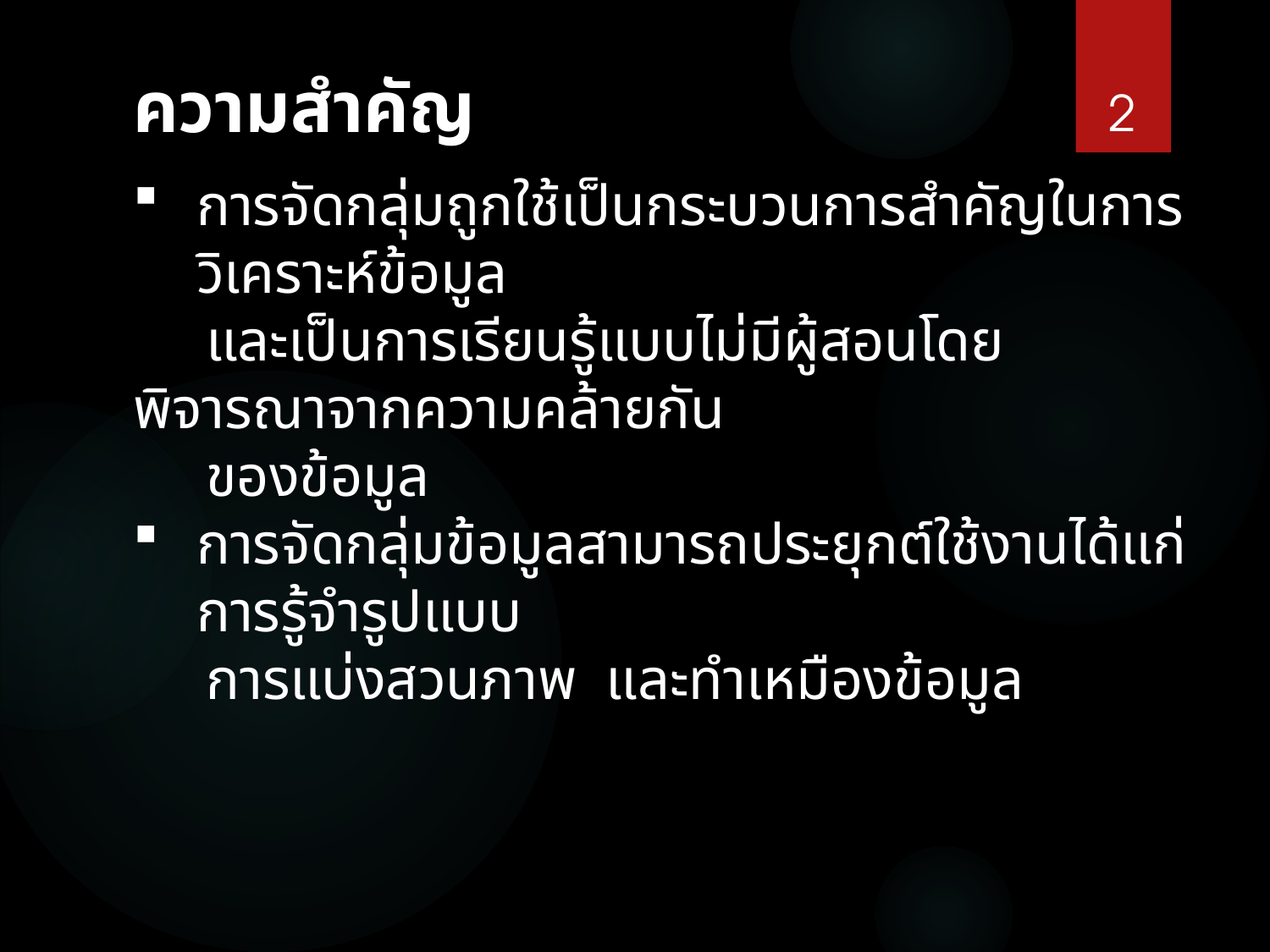

2
# ความสำคัญ
การจัดกลุ่มถูกใช้เป็นกระบวนการสำคัญในการวิเคราะห์ข้อมูล
     และเป็นการเรียนรู้แบบไม่มีผู้สอนโดยพิจารณาจากความคล้ายกัน
     ของข้อมูล
การจัดกลุ่มข้อมูลสามารถประยุกต์ใช้งานได้แก่ การรู้จำรูปแบบ
     การแบ่งสวนภาพ  และทำเหมืองข้อมูล